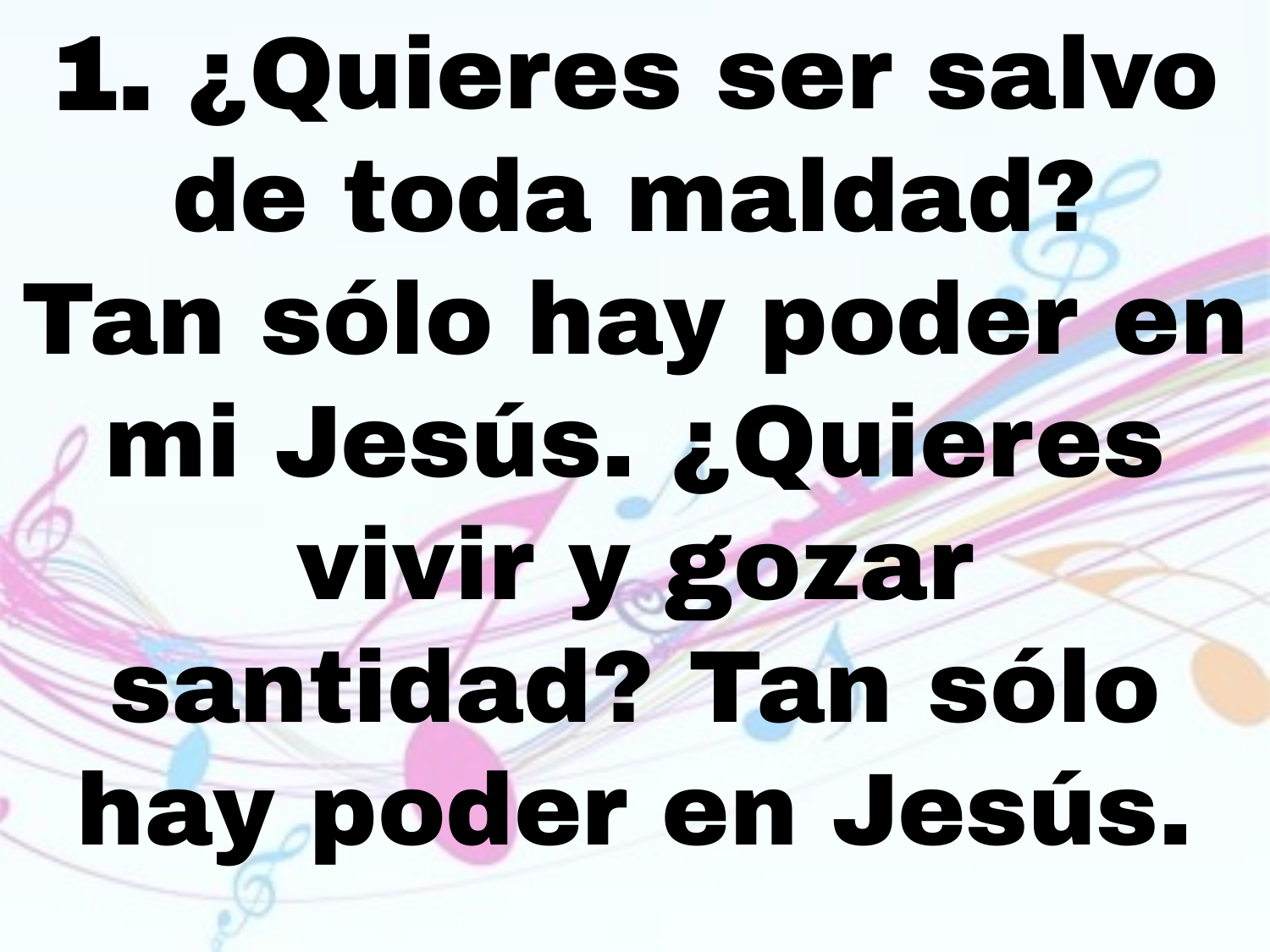

1. ¿Quieres ser salvo de toda maldad?
Tan sólo hay poder en mi Jesús. ¿Quieres vivir y gozar santidad? Tan sólo hay poder en Jesús.